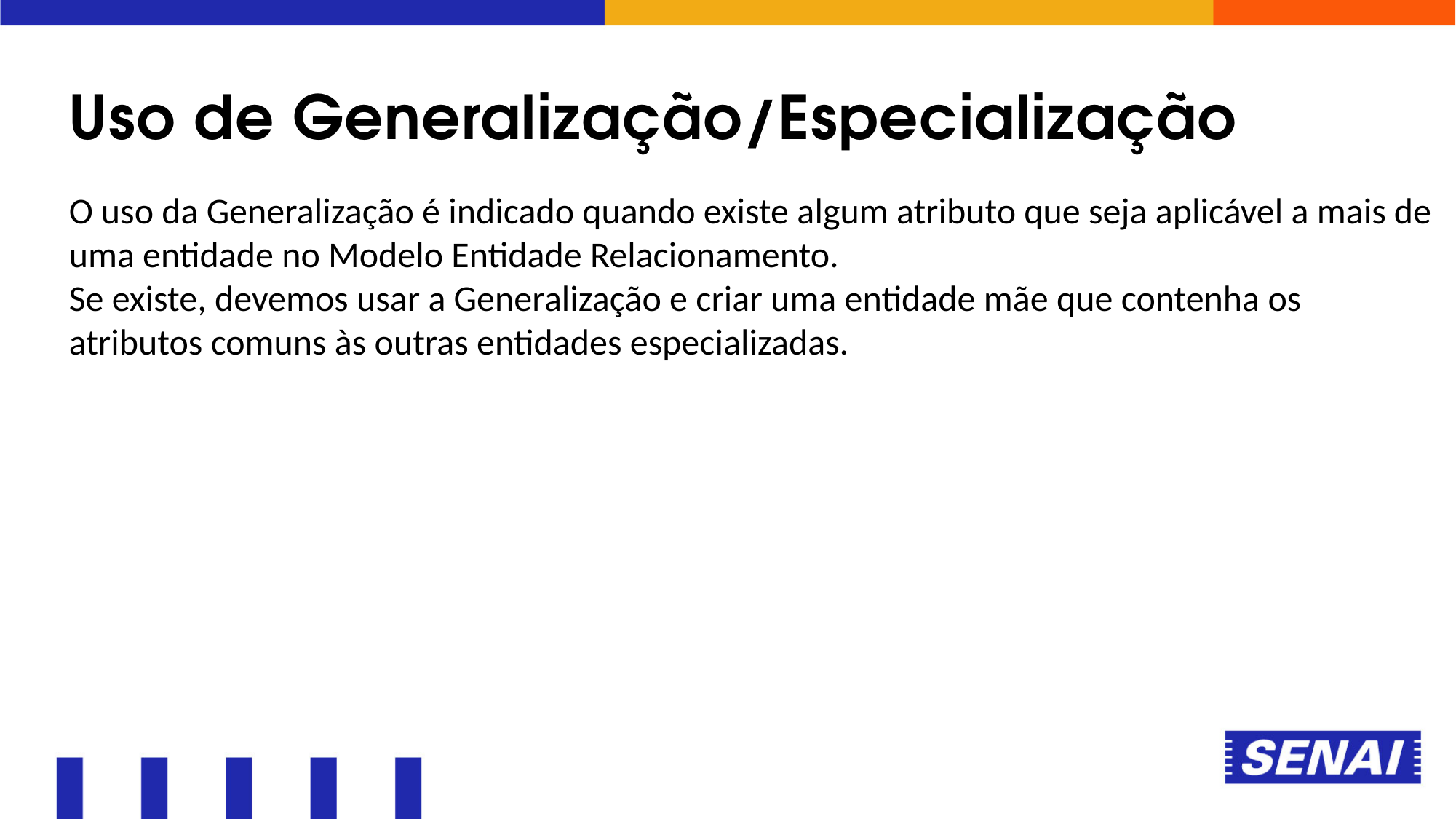

Uso de Generalização/Especialização
O uso da Generalização é indicado quando existe algum atributo que seja aplicável a mais de uma entidade no Modelo Entidade Relacionamento.
Se existe, devemos usar a Generalização e criar uma entidade mãe que contenha os atributos comuns às outras entidades especializadas.